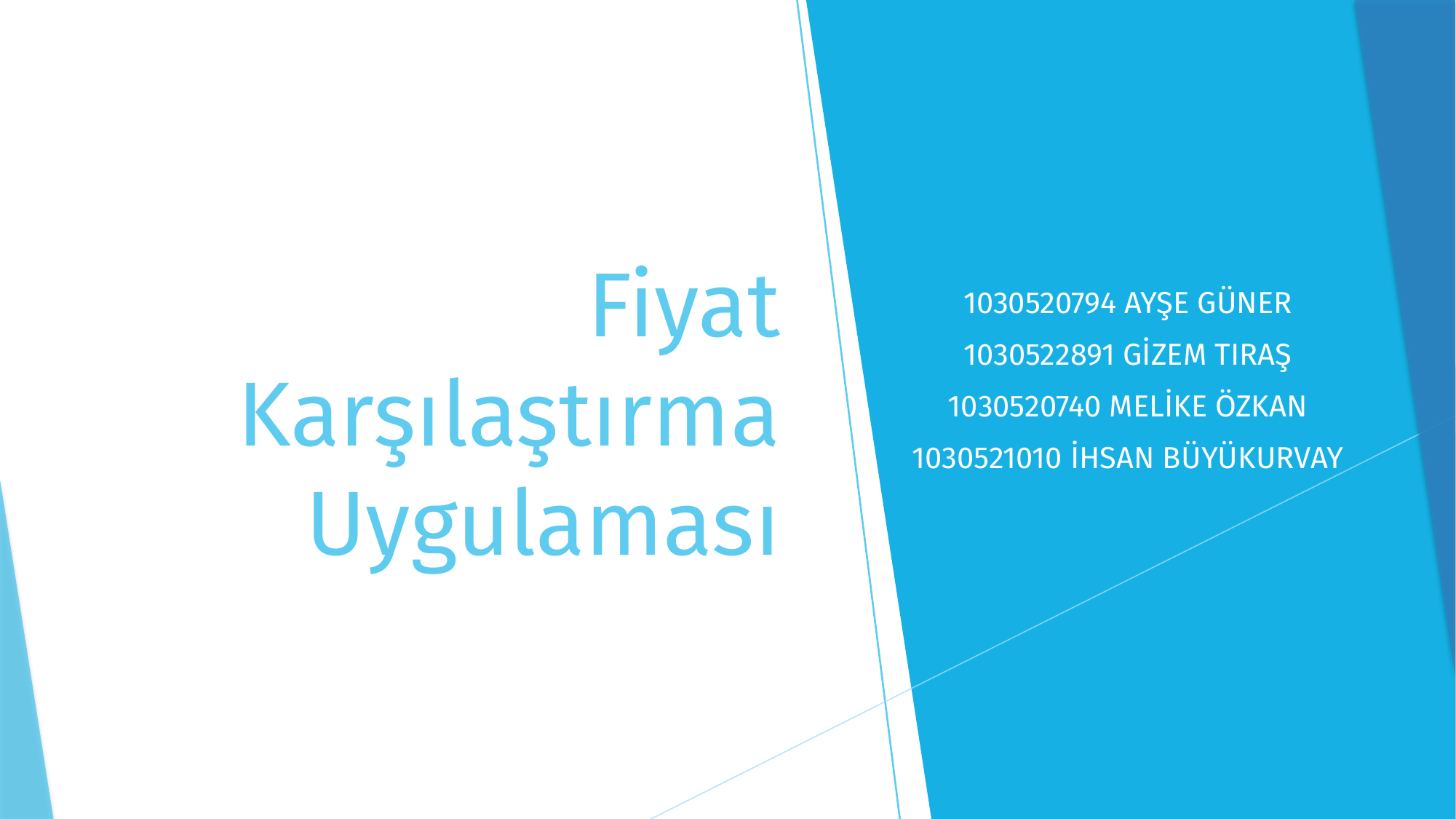

# Fiyat Karşılaştırma Uygulaması
1030520794 AYŞE GÜNER
1030522891 GİZEM TIRAŞ
1030520740 MELİKE ÖZKAN
1030521010 İHSAN BÜYÜKURVAY